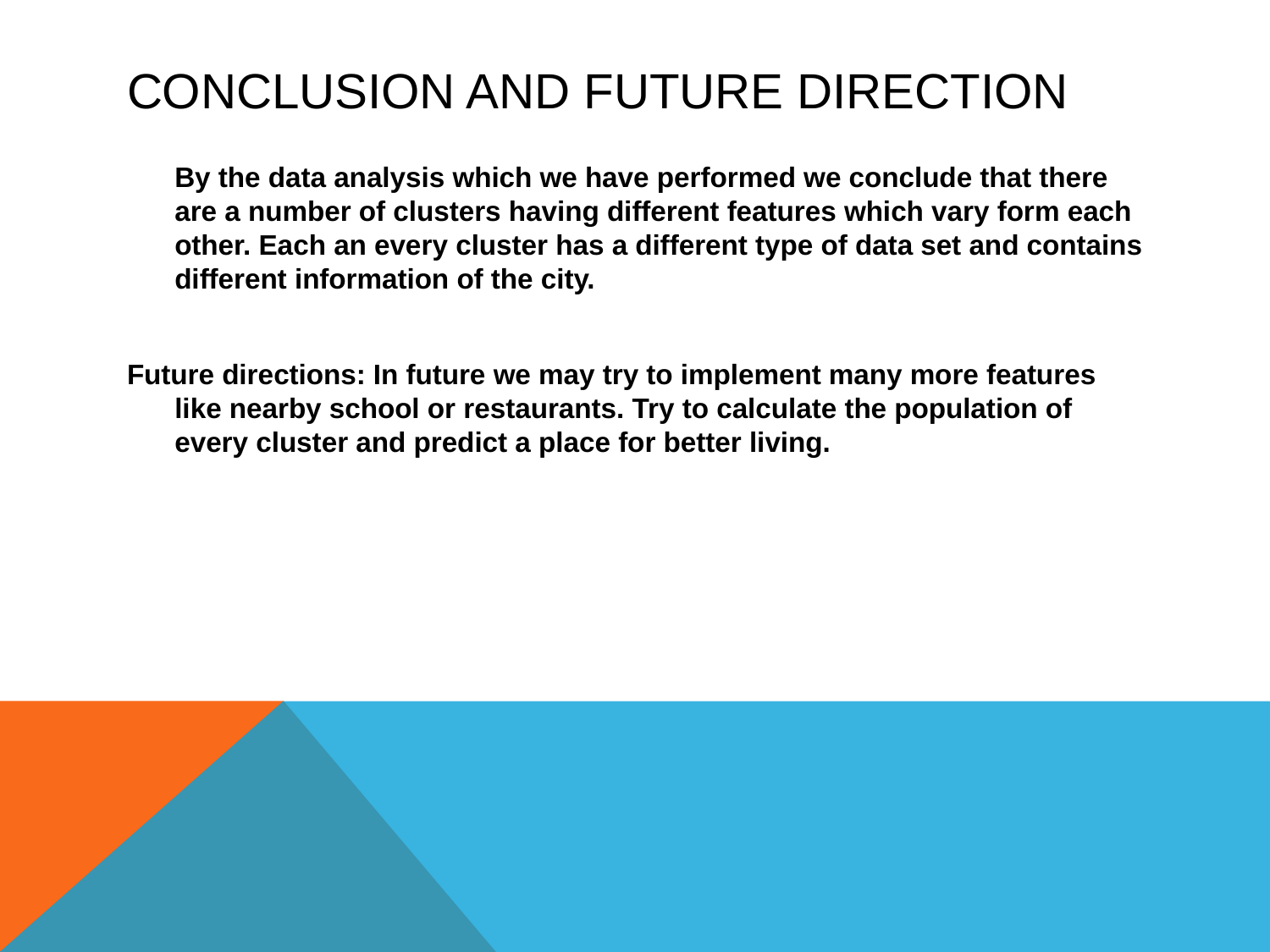

# Conclusion and future direction
	By the data analysis which we have performed we conclude that there are a number of clusters having different features which vary form each other. Each an every cluster has a different type of data set and contains different information of the city.

Future directions: In future we may try to implement many more features like nearby school or restaurants. Try to calculate the population of every cluster and predict a place for better living.